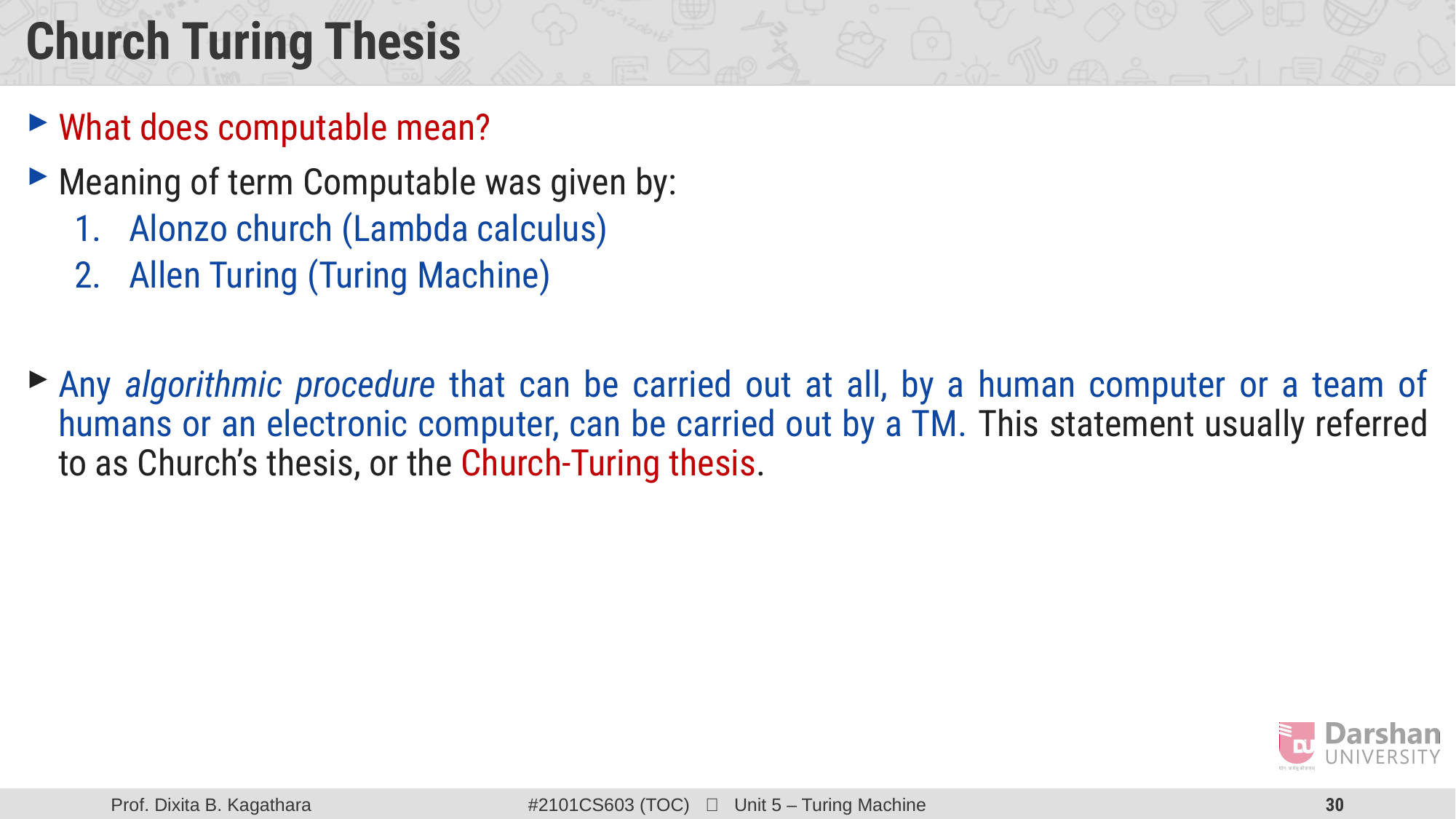

# Church Turing Thesis
What does computable mean?
Meaning of term Computable was given by:
Alonzo church (Lambda calculus)
Allen Turing (Turing Machine)

Any algorithmic procedure that can be carried out at all, by a human computer or a team of humans or an electronic computer, can be carried out by a TM. This statement usually referred to as Church’s thesis, or the Church-Turing thesis.